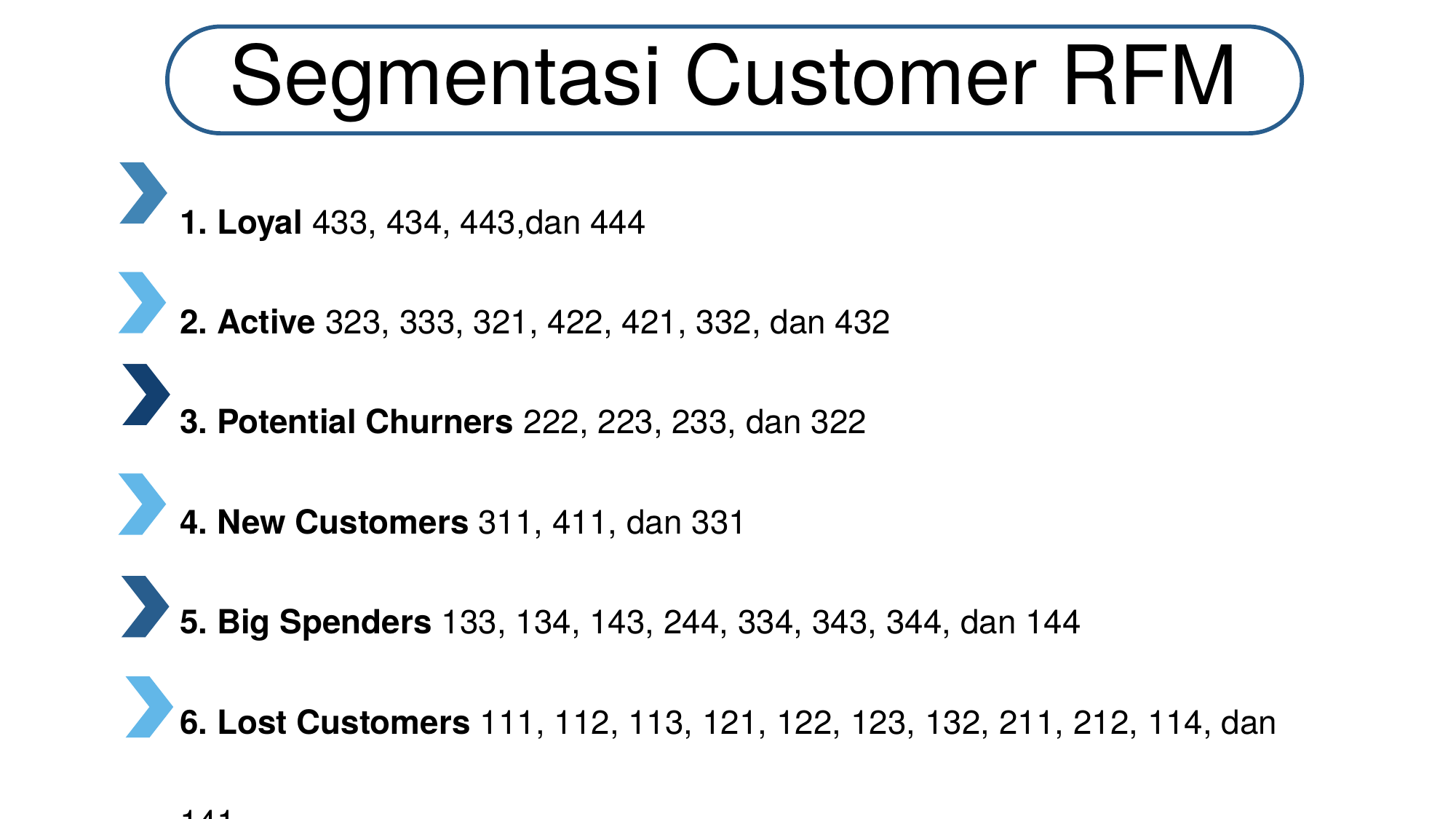

Segmentasi Customer RFM
 Loyal 433, 434, 443,dan 444
 Active 323, 333, 321, 422, 421, 332, dan 432
 Potential Churners 222, 223, 233, dan 322
 New Customers 311, 411, dan 331
 Big Spenders 133, 134, 143, 244, 334, 343, 344, dan 144
 Lost Customers 111, 112, 113, 121, 122, 123, 132, 211, 212, 114, dan 141